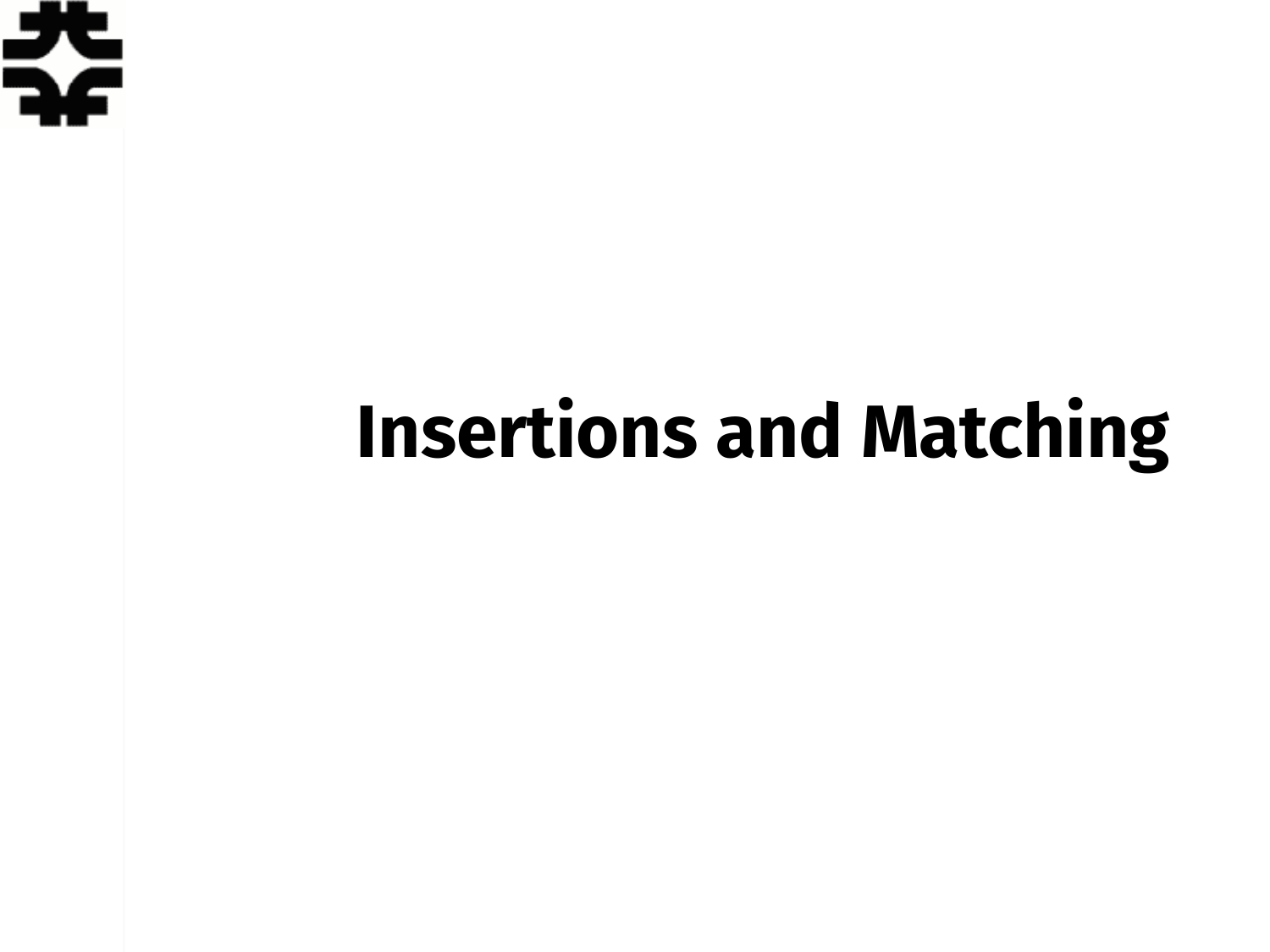

# Insertions and Matching
Eric Prebys, FNAL